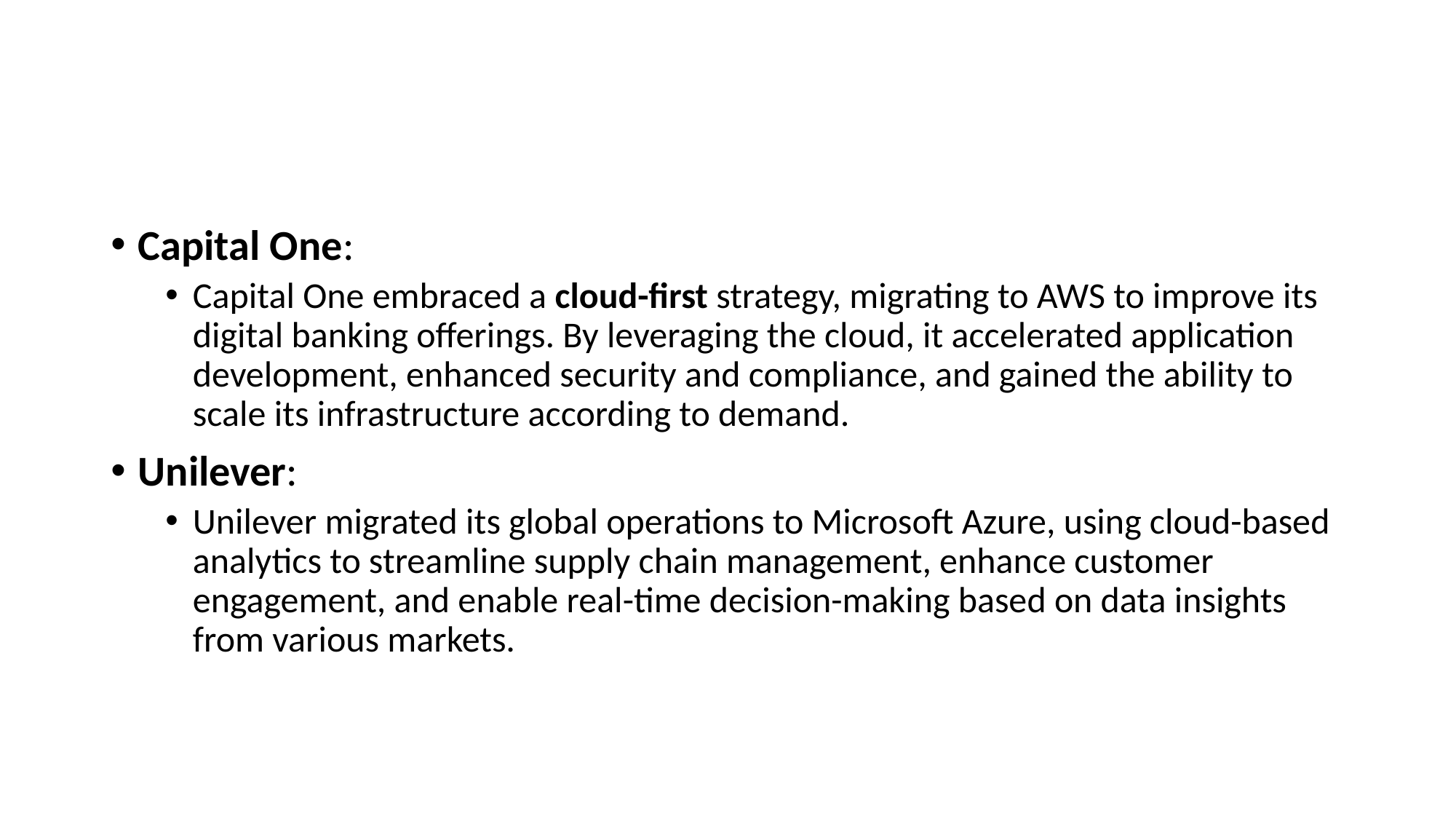

#
Capital One:
Capital One embraced a cloud-first strategy, migrating to AWS to improve its digital banking offerings. By leveraging the cloud, it accelerated application development, enhanced security and compliance, and gained the ability to scale its infrastructure according to demand.
Unilever:
Unilever migrated its global operations to Microsoft Azure, using cloud-based analytics to streamline supply chain management, enhance customer engagement, and enable real-time decision-making based on data insights from various markets.